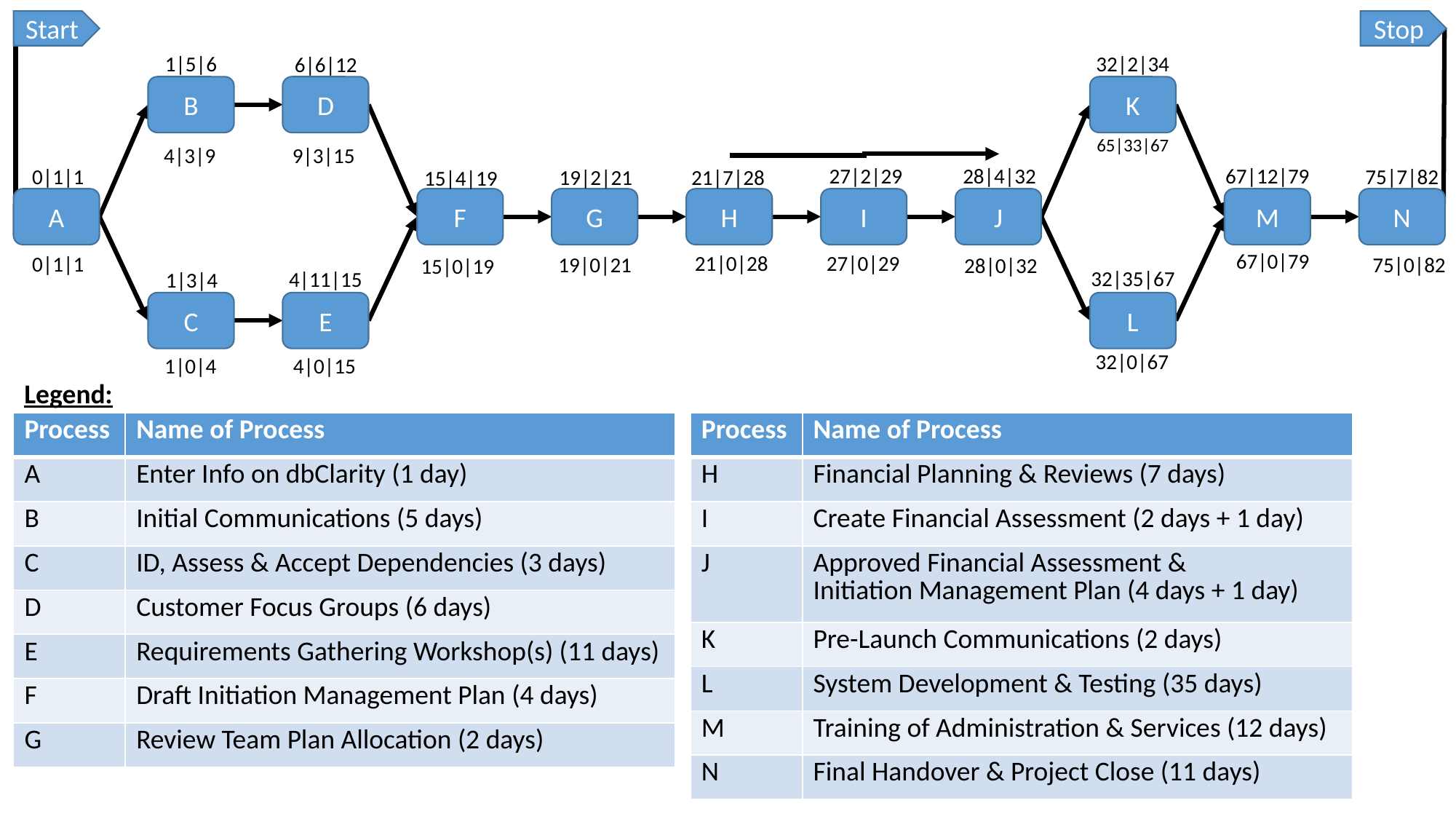

Start
Stop
32|2|34
1|5|6
6|6|12
B
D
K
65|33|67
9|3|15
4|3|9
27|2|29
28|4|32
67|12|79
0|1|1
75|7|82
21|7|28
19|2|21
15|4|19
A
F
G
H
I
J
M
N
67|0|79
21|0|28
27|0|29
0|1|1
19|0|21
75|0|82
28|0|32
15|0|19
32|35|67
4|11|15
1|3|4
C
E
L
32|0|67
4|0|15
1|0|4
Legend:

| Process | Name of Process |
| --- | --- |
| A | Enter Info on dbClarity (1 day) |
| B | Initial Communications (5 days) |
| C | ID, Assess & Accept Dependencies (3 days) |
| D | Customer Focus Groups (6 days) |
| E | Requirements Gathering Workshop(s) (11 days) |
| F | Draft Initiation Management Plan (4 days) |
| G | Review Team Plan Allocation (2 days) |
| Process | Name of Process |
| --- | --- |
| H | Financial Planning & Reviews (7 days) |
| I | Create Financial Assessment (2 days + 1 day) |
| J | Approved Financial Assessment & Initiation Management Plan (4 days + 1 day) |
| K | Pre-Launch Communications (2 days) |
| L | System Development & Testing (35 days) |
| M | Training of Administration & Services (12 days) |
| N | Final Handover & Project Close (11 days) |